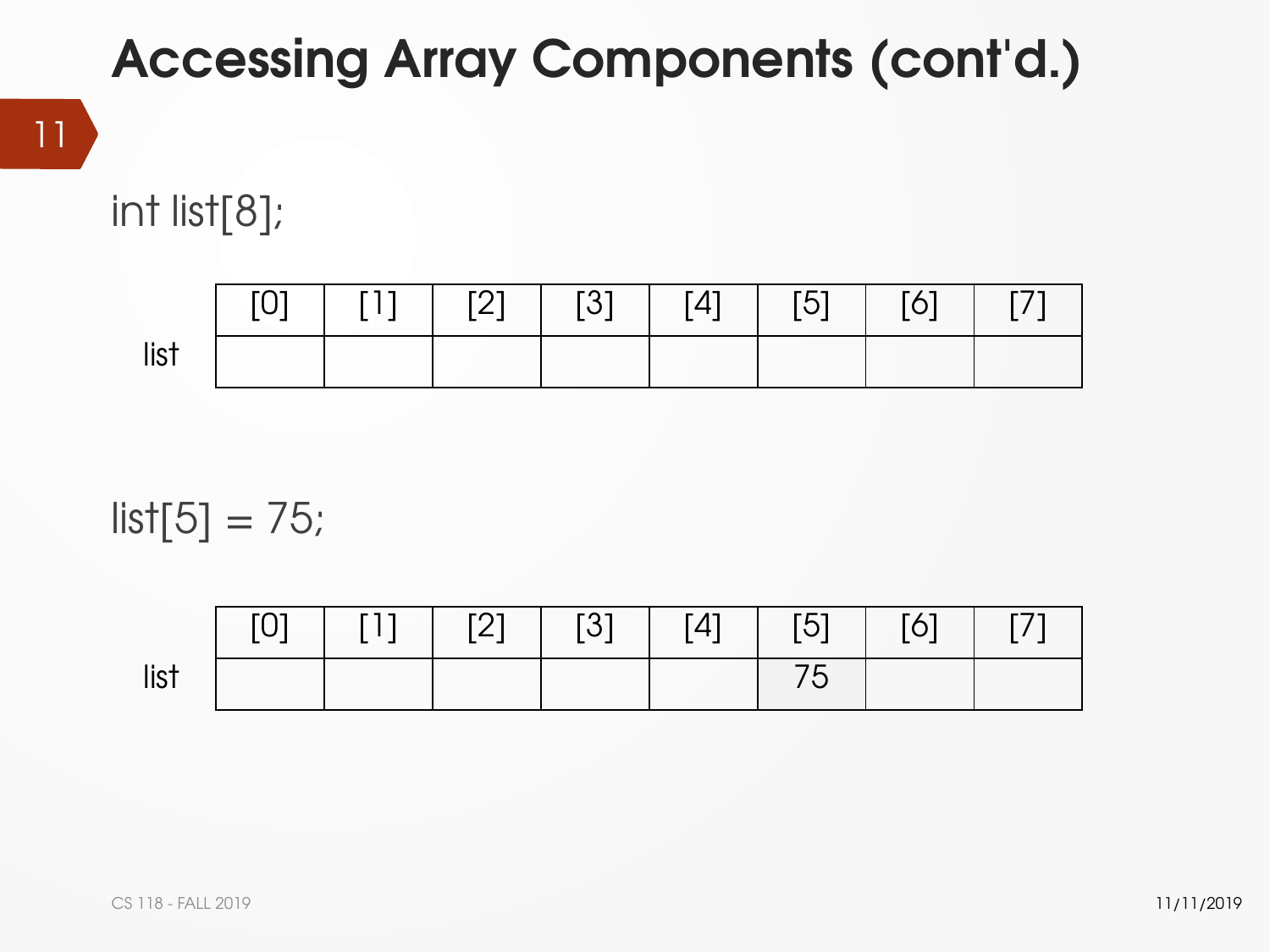

# Accessing Array Components (cont'd.)
11
int list[8];

list[5] = 75;
|  | [0] | [1] | [2] | [3] | [4] | [5] | [6] | [7] |
| --- | --- | --- | --- | --- | --- | --- | --- | --- |
| list |  |  |  |  |  |  |  |  |
|  | [0] | [1] | [2] | [3] | [4] | [5] | [6] | [7] |
| --- | --- | --- | --- | --- | --- | --- | --- | --- |
| list |  |  |  |  |  | 75 |  |  |
CS 118 - FALL 2019
11/11/2019